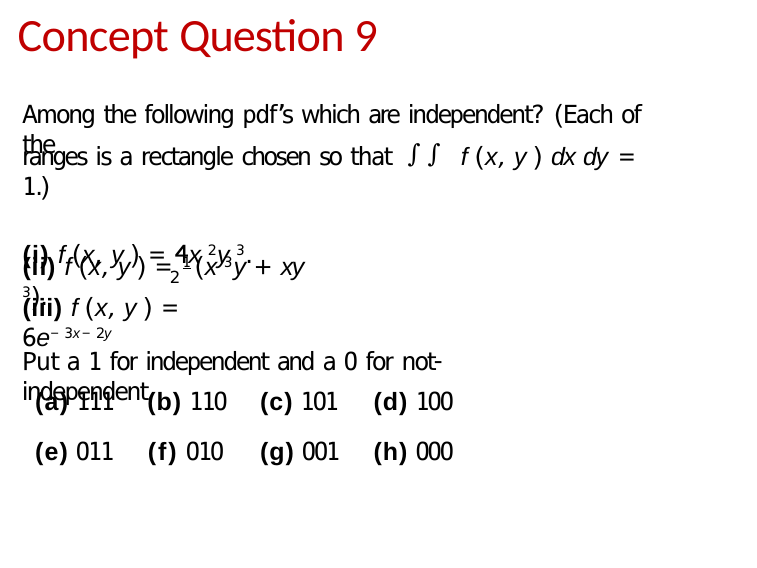

# Concept Question 9
Among the following pdf’s which are independent? (Each of the
∫ ∫
ranges is a rectangle chosen so that	f (x, y ) dx dy = 1.)

(i) f (x, y ) = 4x 2y 3.
(ii) f (x, y ) = 1 (x 3y + xy 3).
2
(iii) f (x, y ) = 6e−3x−2y
Put a 1 for independent and a 0 for not-independent.
| (a) 111 | (b) 110 | (c) 101 | (d) 100 |
| --- | --- | --- | --- |
| (e) 011 | (f) 010 | (g) 001 | (h) 000 |